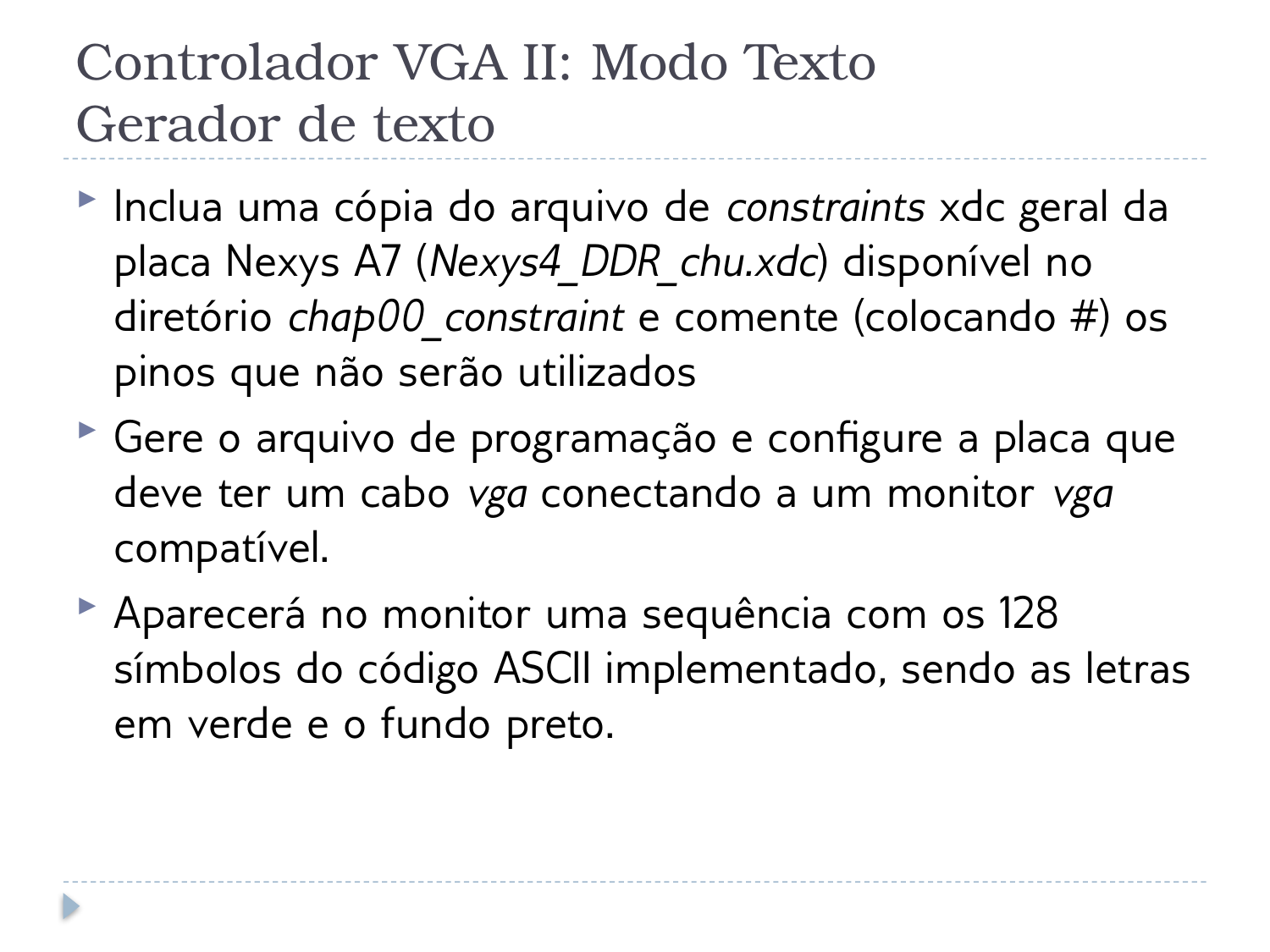

# Controlador VGA II: Modo Texto Gerador de texto
Inclua uma cópia do arquivo de constraints xdc geral da placa Nexys A7 (Nexys4_DDR_chu.xdc) disponível no diretório chap00_constraint e comente (colocando #) os pinos que não serão utilizados
Gere o arquivo de programação e configure a placa que deve ter um cabo vga conectando a um monitor vga compatível.
Aparecerá no monitor uma sequência com os 128 símbolos do código ASCII implementado, sendo as letras em verde e o fundo preto.